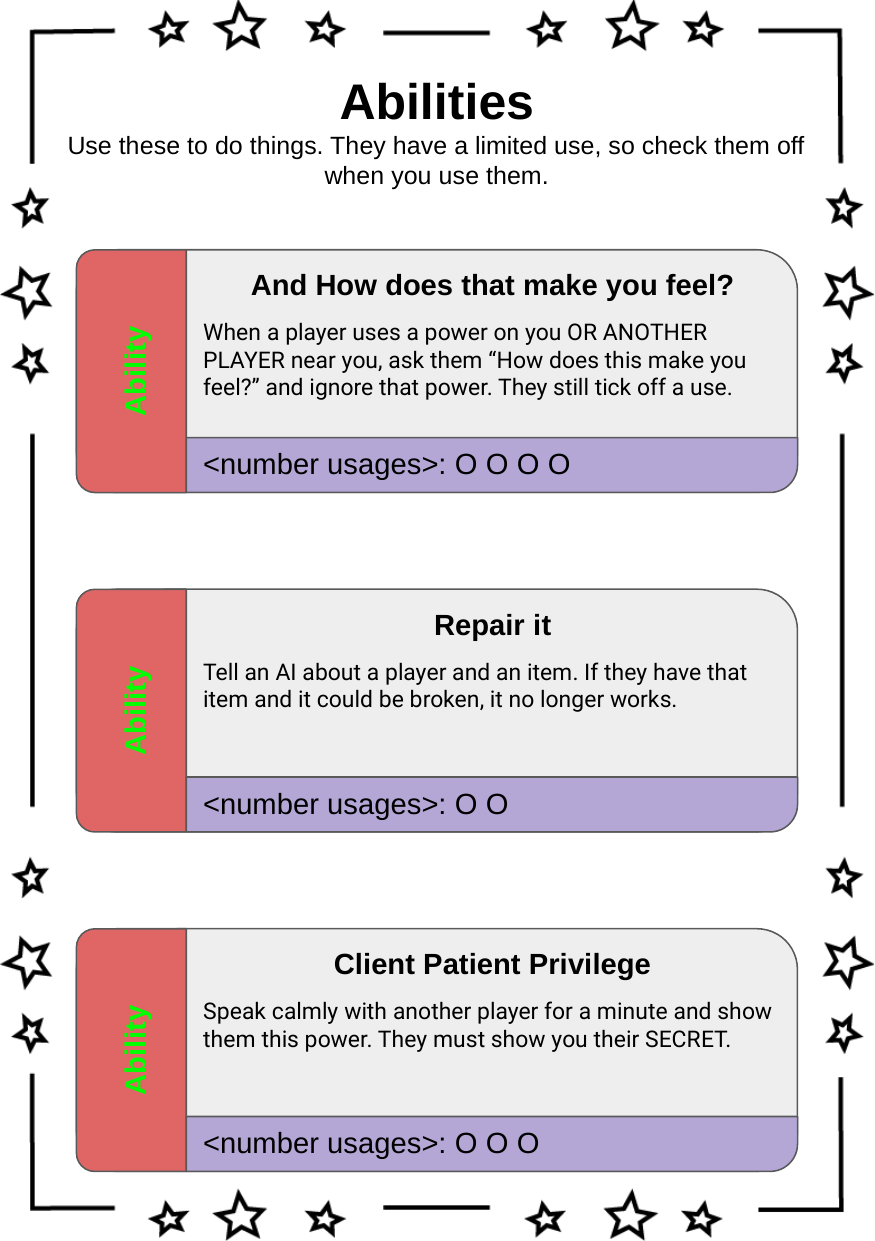

Abilities
Use these to do things. They have a limited use, so check them off when you use them.

And How does that make you feel?
When a player uses a power on you OR ANOTHER PLAYER near you, ask them “How does this make you feel?” and ignore that power. They still tick off a use.

Ability
<number usages>: O O O O

Repair it
Tell an AI about a player and an item. If they have that item and it could be broken, it no longer works.

Ability
<number usages>: O O

Client Patient Privilege
Speak calmly with another player for a minute and show them this power. They must show you their SECRET.
Ability
<number usages>: O O O